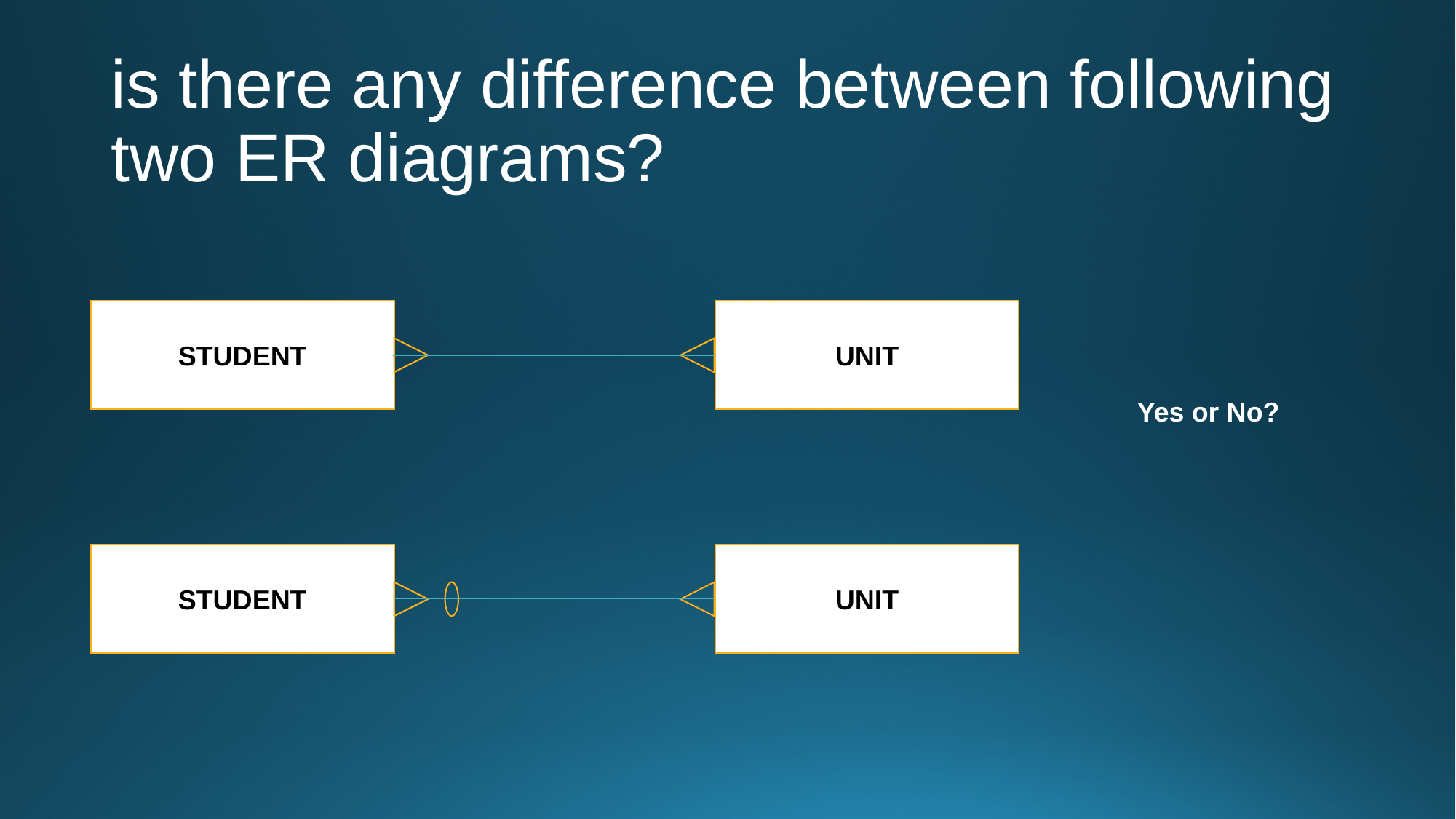

# is there any difference between following two ER diagrams?
STUDENT
UNIT

Yes or No?
STUDENT
UNIT